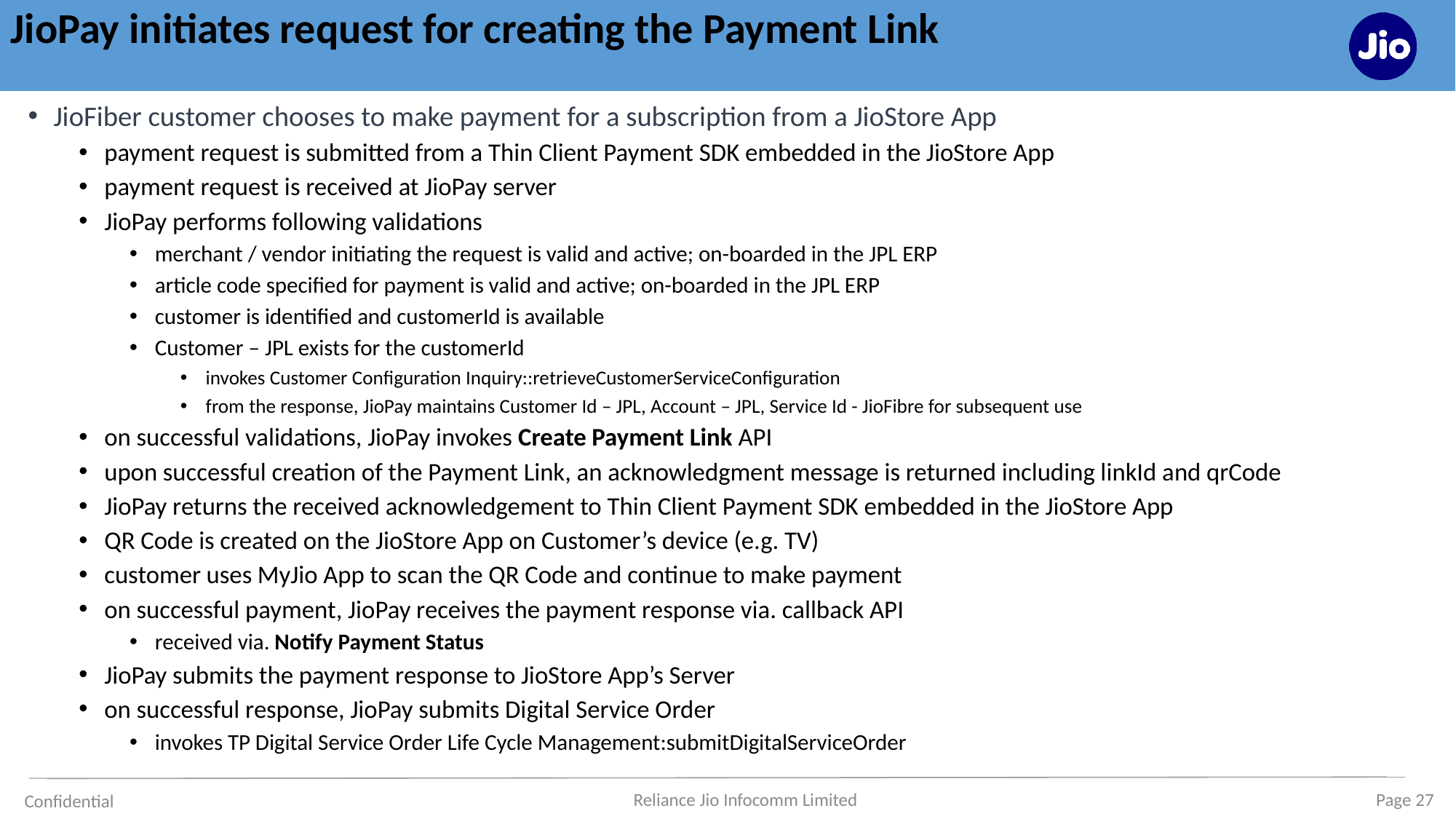

# JioPay initiates request for creating the Payment Link
JioFiber customer chooses to make payment for a subscription from a JioStore App
payment request is submitted from a Thin Client Payment SDK embedded in the JioStore App
payment request is received at JioPay server
JioPay performs following validations
merchant / vendor initiating the request is valid and active; on-boarded in the JPL ERP
article code specified for payment is valid and active; on-boarded in the JPL ERP
customer is identified and customerId is available
Customer – JPL exists for the customerId
invokes Customer Configuration Inquiry::retrieveCustomerServiceConfiguration
from the response, JioPay maintains Customer Id – JPL, Account – JPL, Service Id - JioFibre for subsequent use
on successful validations, JioPay invokes Create Payment Link API
upon successful creation of the Payment Link, an acknowledgment message is returned including linkId and qrCode
JioPay returns the received acknowledgement to Thin Client Payment SDK embedded in the JioStore App
QR Code is created on the JioStore App on Customer’s device (e.g. TV)
customer uses MyJio App to scan the QR Code and continue to make payment
on successful payment, JioPay receives the payment response via. callback API
received via. Notify Payment Status
JioPay submits the payment response to JioStore App’s Server
on successful response, JioPay submits Digital Service Order
invokes TP Digital Service Order Life Cycle Management:submitDigitalServiceOrder